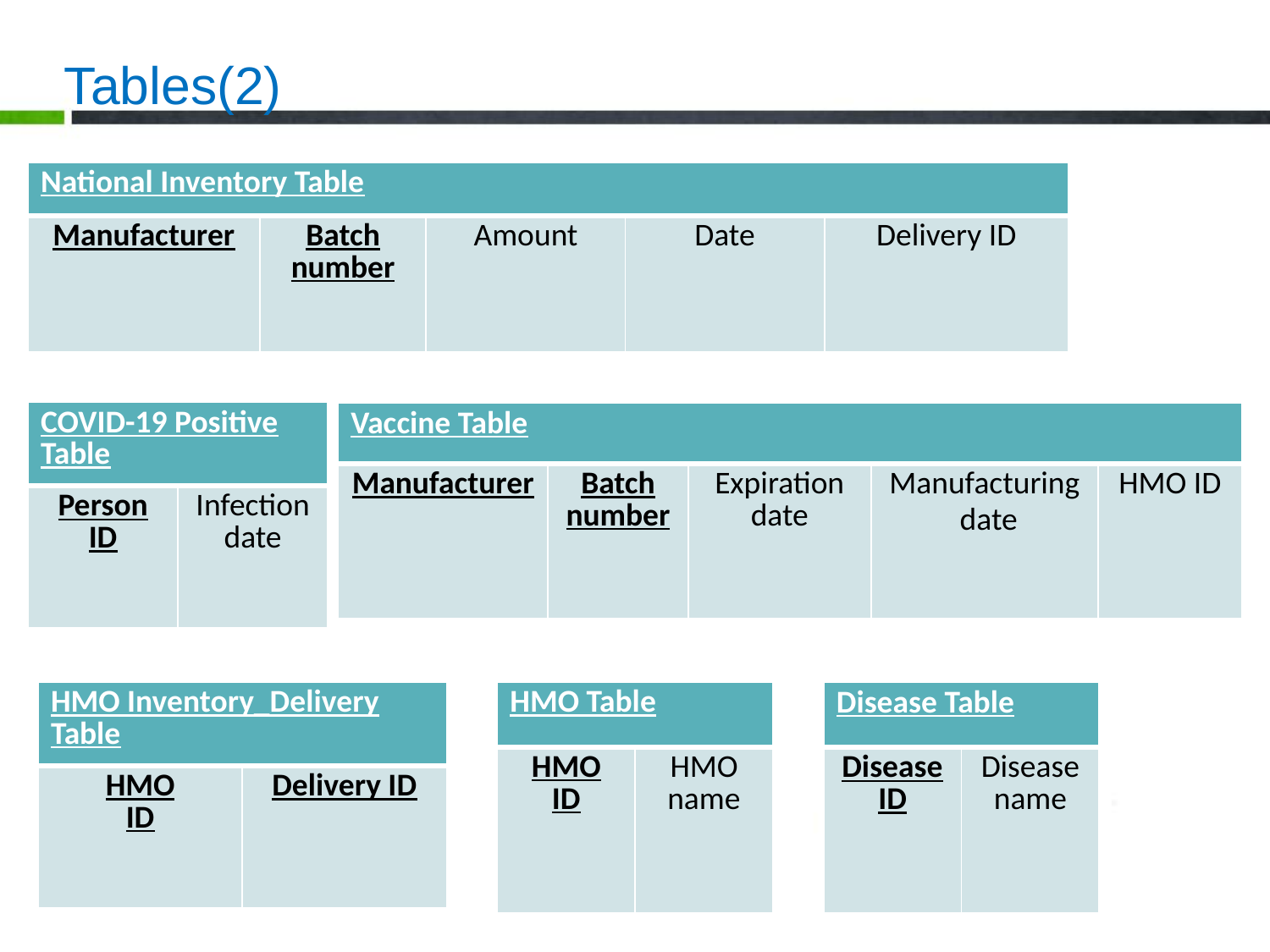

# Tables(2)
| National Inventory Table |  |  |  |  |
| --- | --- | --- | --- | --- |
| Manufacturer | Batch number | Amount | Date | Delivery ID |
| COVID-19 Positive Table |  |
| --- | --- |
| Person ID | Infection date |
| Vaccine Table |  |  |  |  |
| --- | --- | --- | --- | --- |
| Manufacturer | Batch number | Expiration date | Manufacturing date | HMO ID |
| HMO Table |  |
| --- | --- |
| HMO ID | HMO name |
| HMO Inventory\_Delivery Table |  |
| --- | --- |
| HMO ID | Delivery ID |
| Disease Table |  |
| --- | --- |
| Disease ID | Disease name |